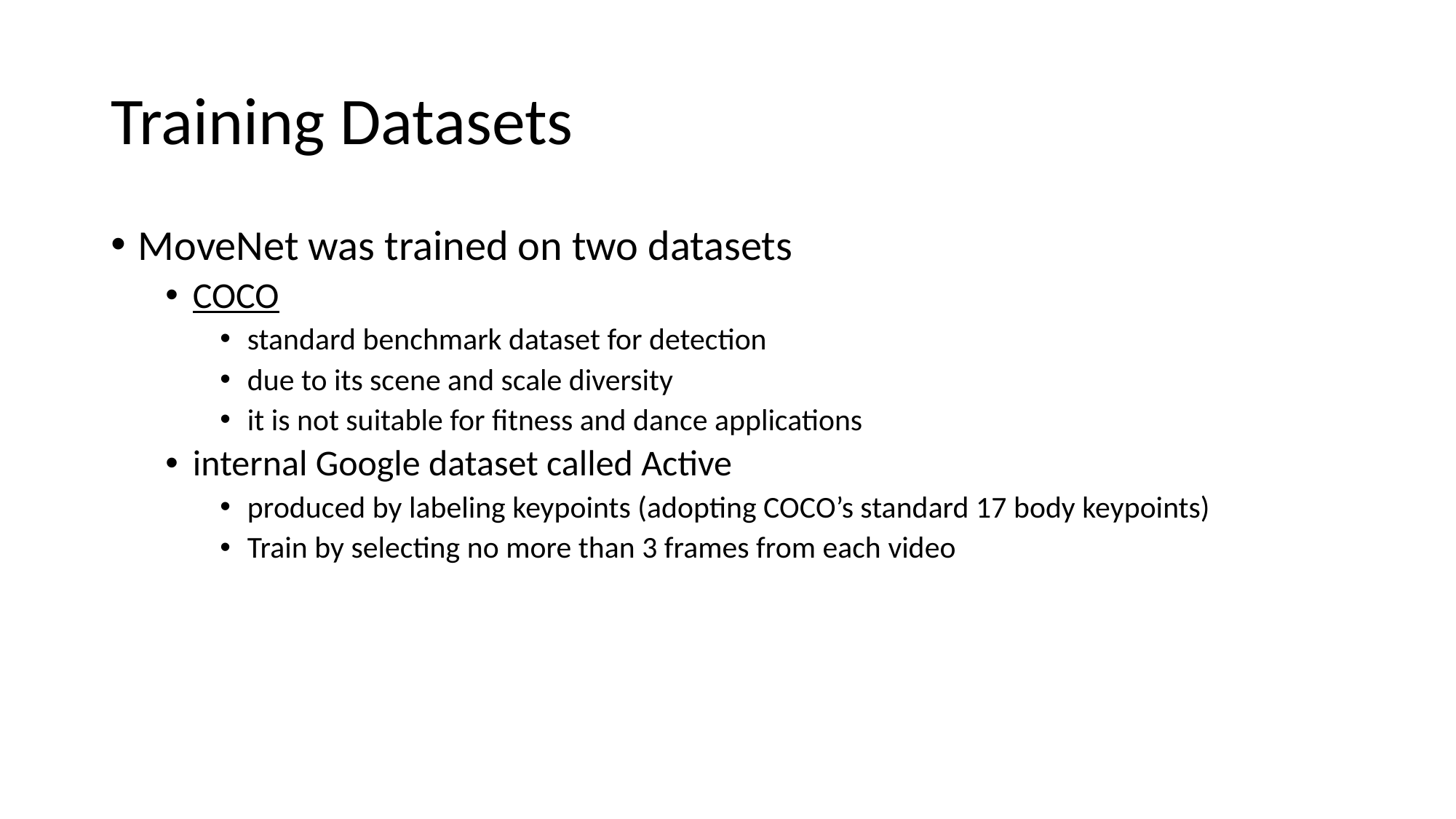

# Training Datasets
MoveNet was trained on two datasets
COCO
standard benchmark dataset for detection
due to its scene and scale diversity
it is not suitable for fitness and dance applications
internal Google dataset called Active
produced by labeling keypoints (adopting COCO’s standard 17 body keypoints)
Train by selecting no more than 3 frames from each video